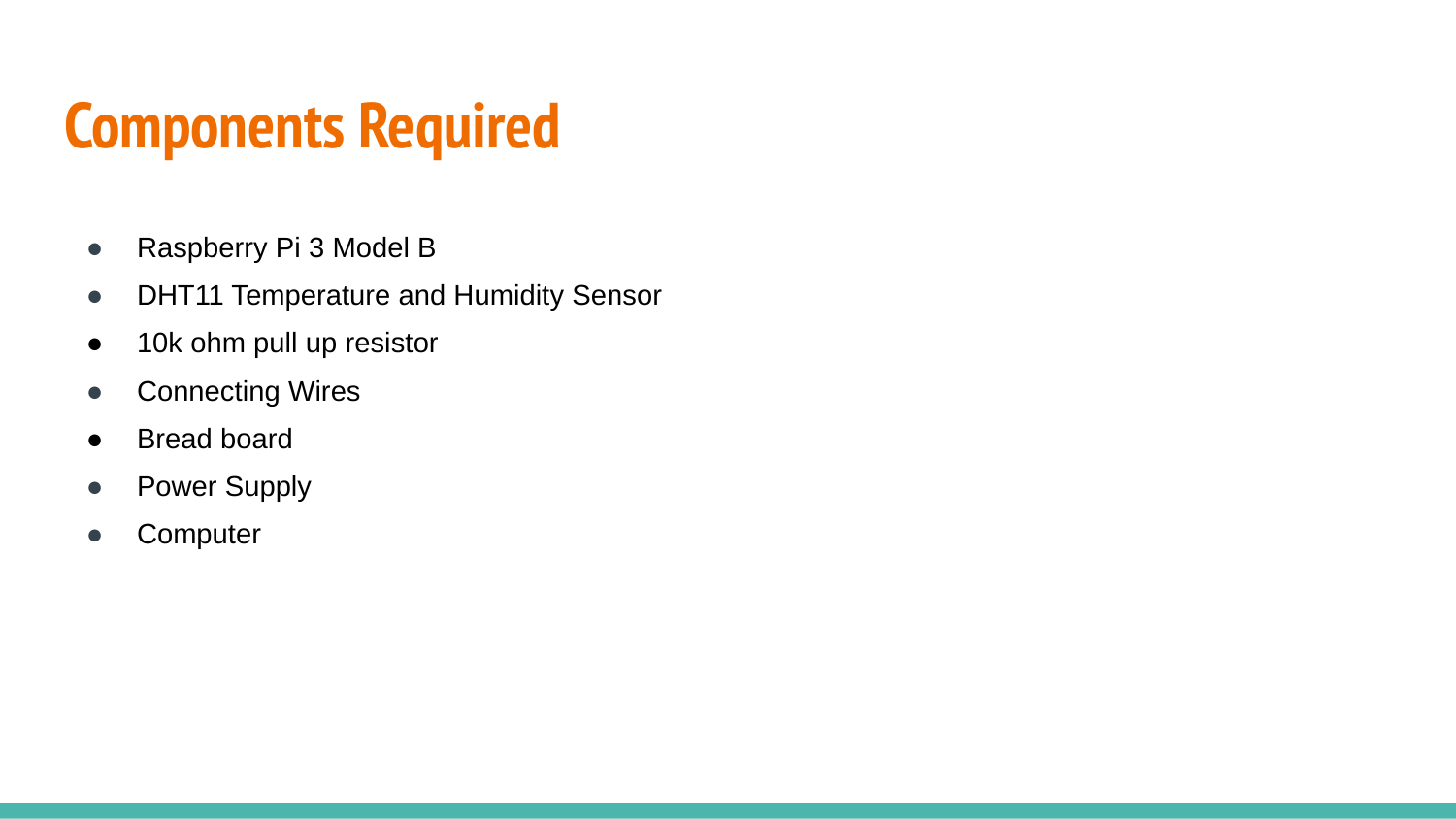

# Components Required
Raspberry Pi 3 Model B
DHT11 Temperature and Humidity Sensor
10k ohm pull up resistor
Connecting Wires
Bread board
Power Supply
Computer